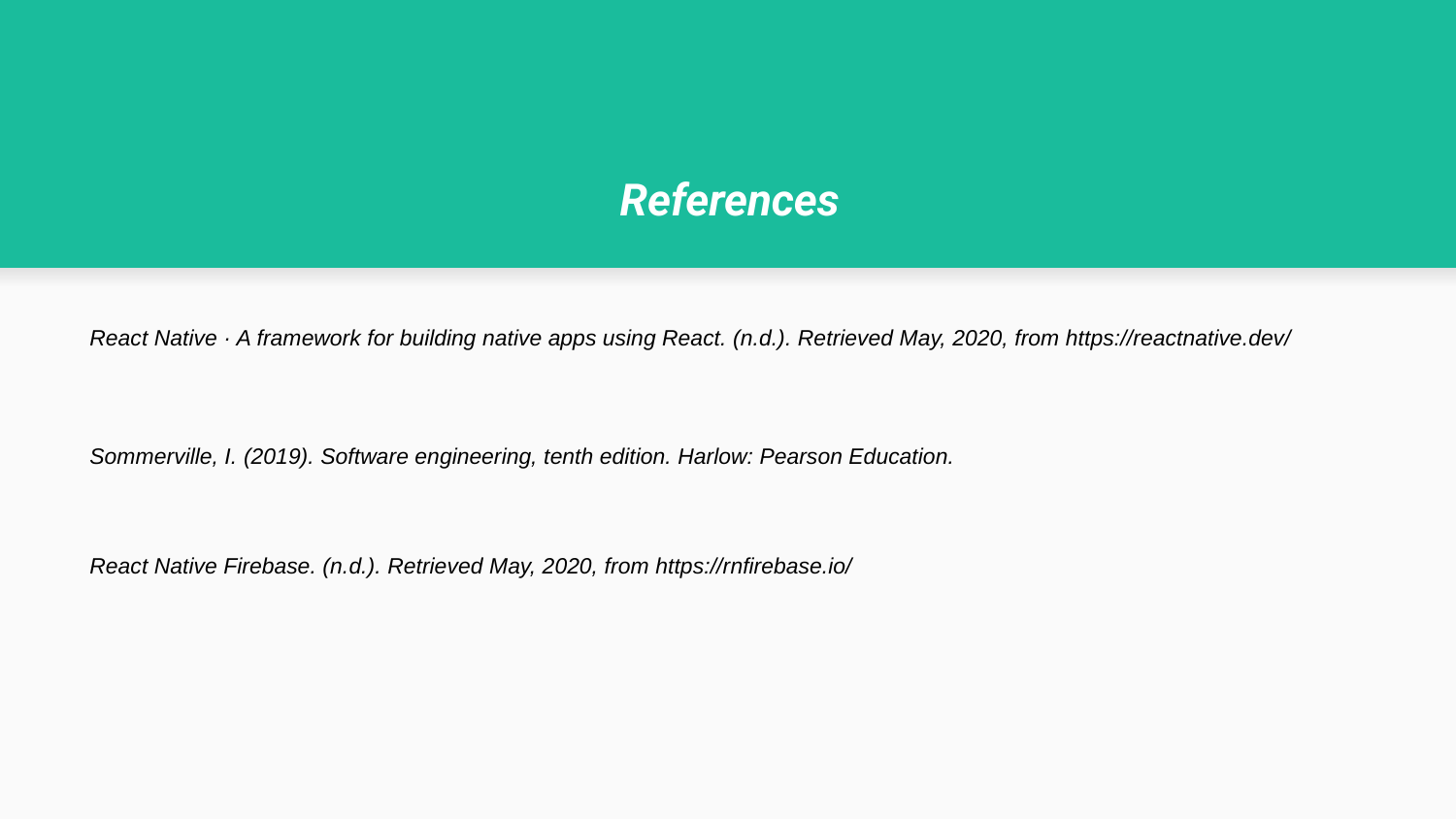

# References
React Native · A framework for building native apps using React. (n.d.). Retrieved May, 2020, from https://reactnative.dev/

Sommerville, I. (2019). Software engineering, tenth edition. Harlow: Pearson Education.

React Native Firebase. (n.d.). Retrieved May, 2020, from https://rnfirebase.io/